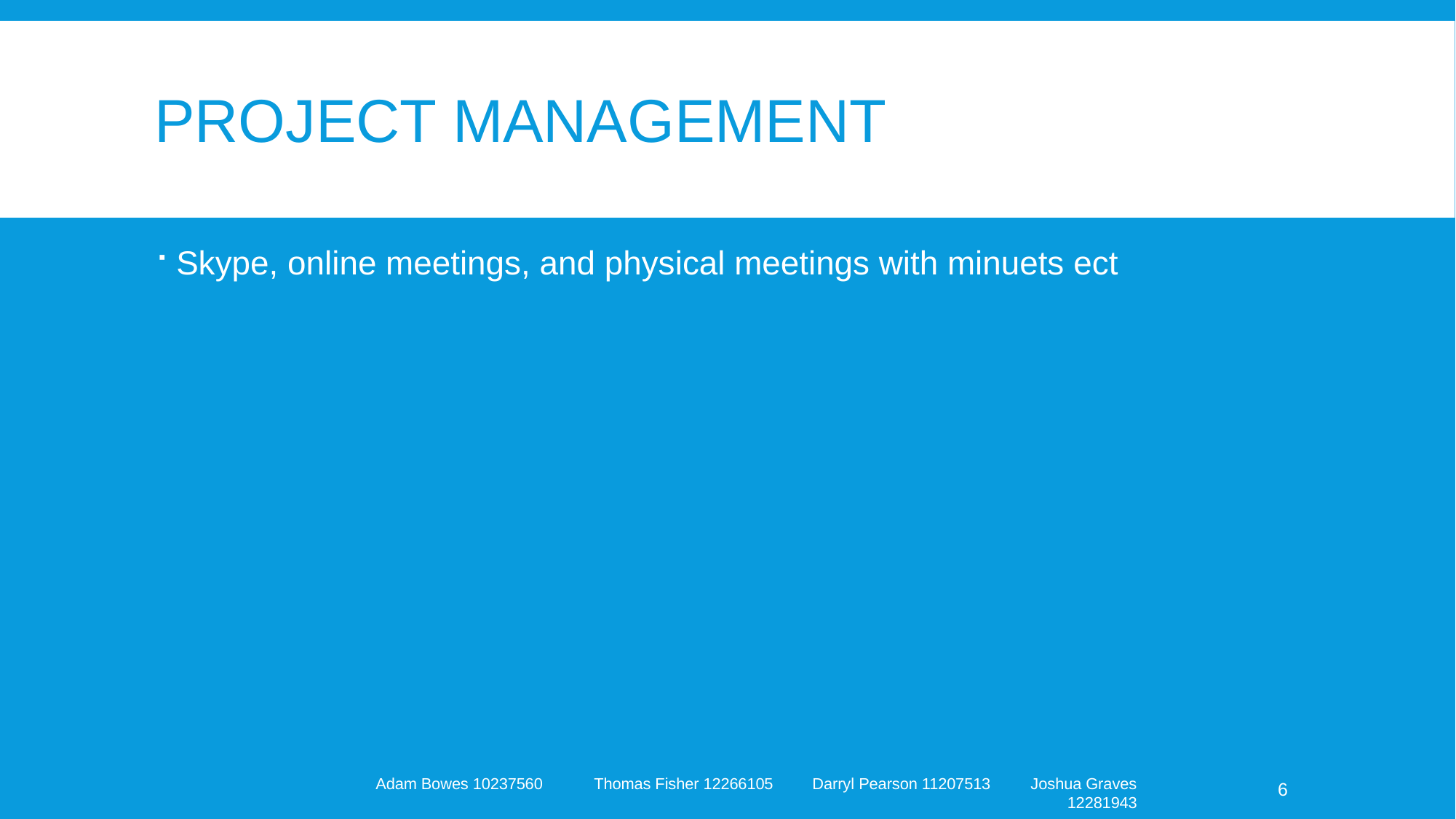

# project management
Skype, online meetings, and physical meetings with minuets ect
6
Adam Bowes 10237560	Thomas Fisher 12266105	Darryl Pearson 11207513	Joshua Graves 12281943